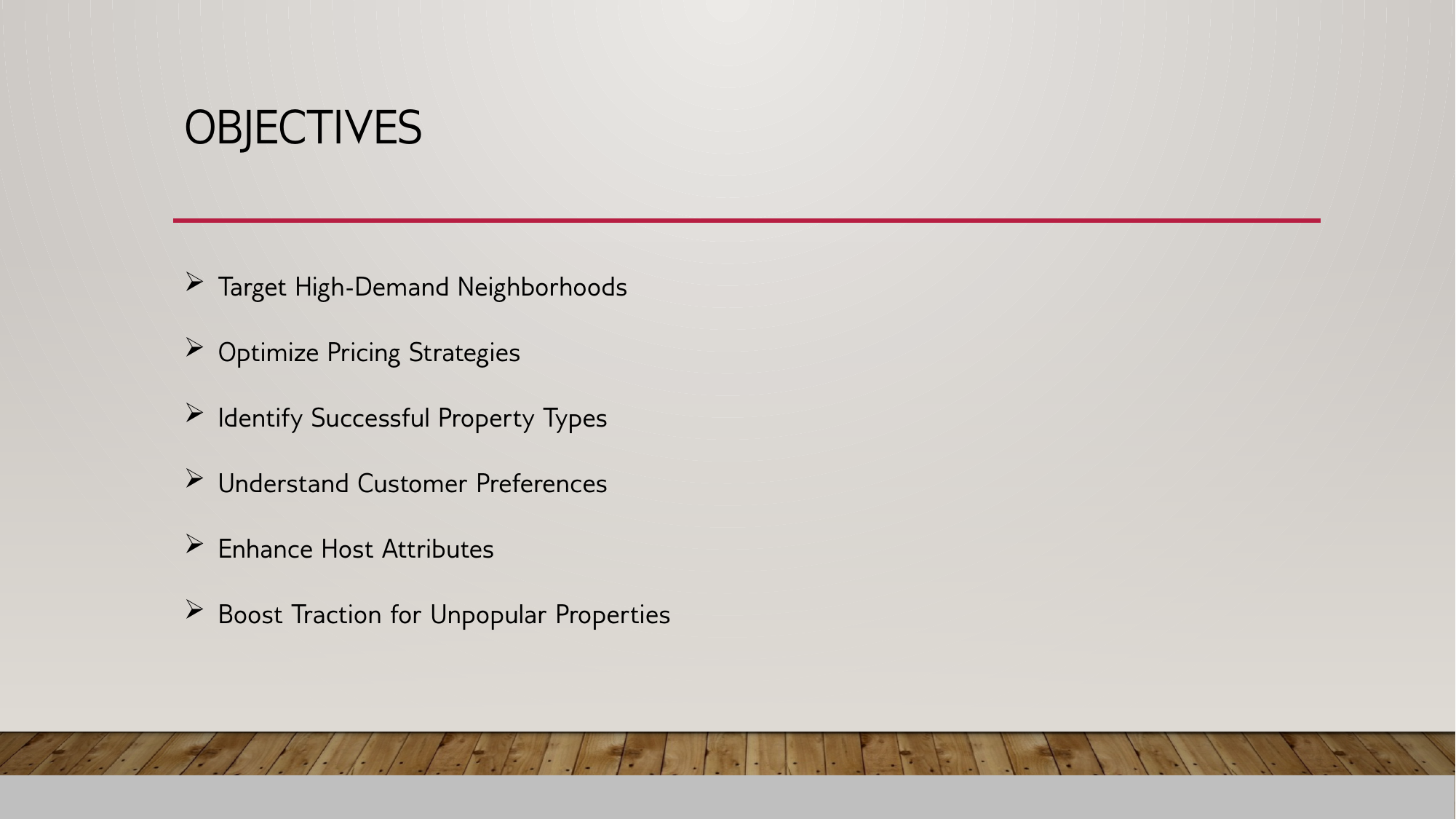

# Objectives
Target High-Demand Neighborhoods

Optimize Pricing Strategies

Identify Successful Property Types

Understand Customer Preferences

Enhance Host Attributes

Boost Traction for Unpopular Properties